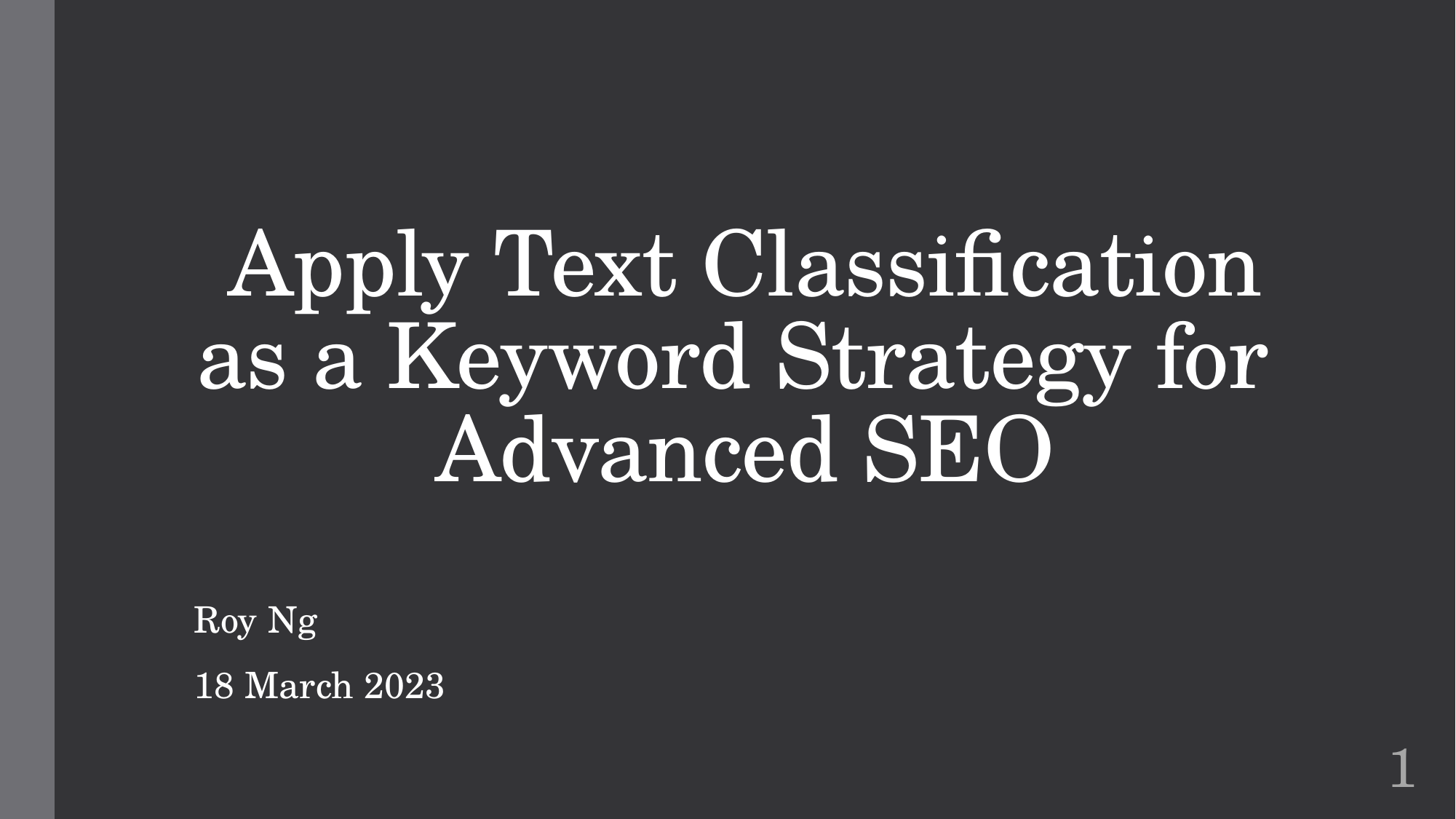

# Apply Text Classification as a Keyword Strategy for Advanced SEO
Roy Ng
18 March 2023
1